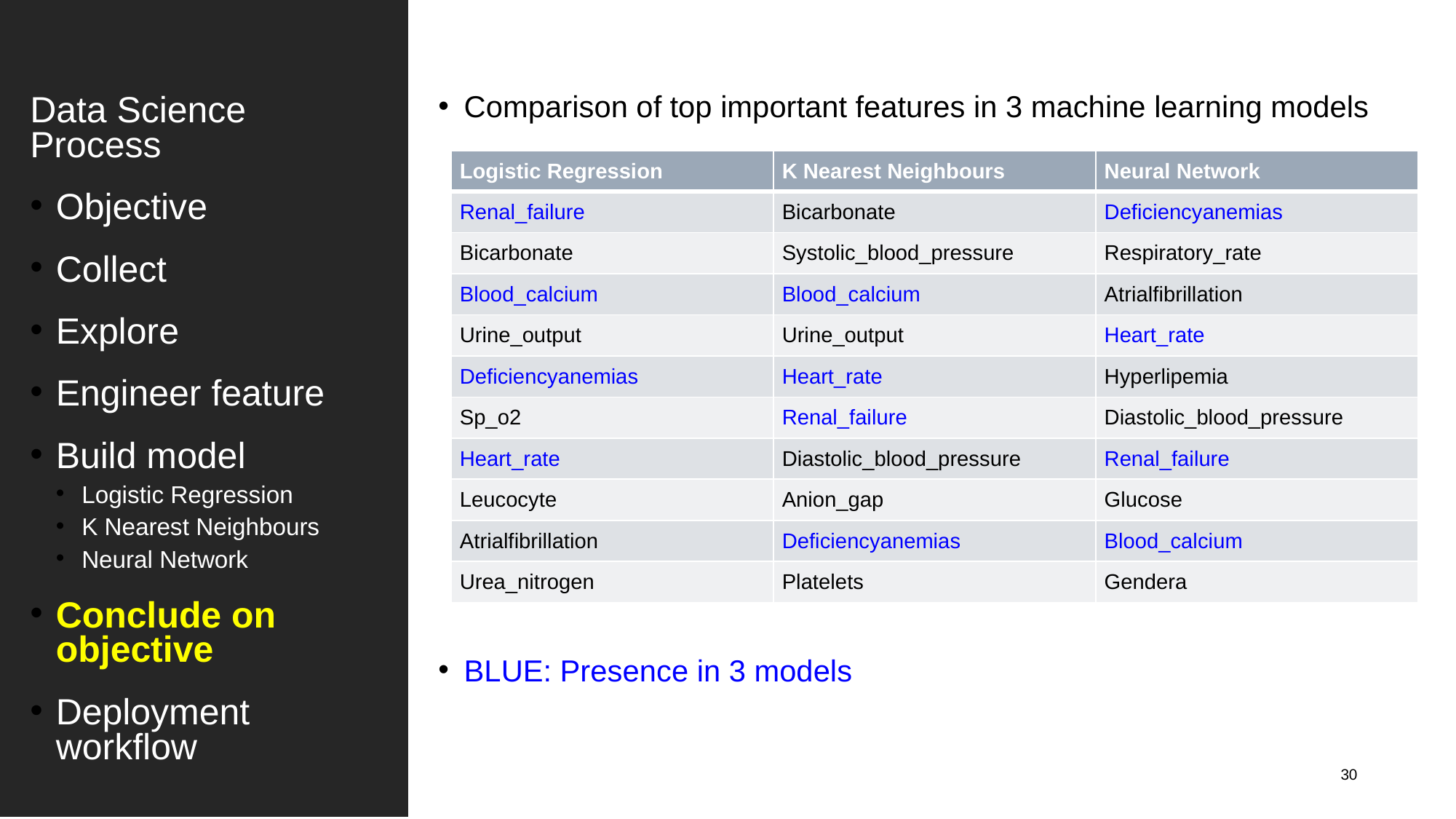

Data Science Process
Objective
Collect
Explore
Engineer feature
Build model
Logistic Regression
K Nearest Neighbours
Neural Network
Conclude on objective
Deployment workflow
Comparison of top important features in 3 machine learning models

BLUE: Presence in 3 models
| Logistic Regression | K Nearest Neighbours | Neural Network |
| --- | --- | --- |
| Renal\_failure | Bicarbonate | Deficiencyanemias |
| Bicarbonate | Systolic\_blood\_pressure | Respiratory\_rate |
| Blood\_calcium | Blood\_calcium | Atrialfibrillation |
| Urine\_output | Urine\_output | Heart\_rate |
| Deficiencyanemias | Heart\_rate | Hyperlipemia |
| Sp\_o2 | Renal\_failure | Diastolic\_blood\_pressure |
| Heart\_rate | Diastolic\_blood\_pressure | Renal\_failure |
| Leucocyte | Anion\_gap | Glucose |
| Atrialfibrillation | Deficiencyanemias | Blood\_calcium |
| Urea\_nitrogen | Platelets | Gendera |
30